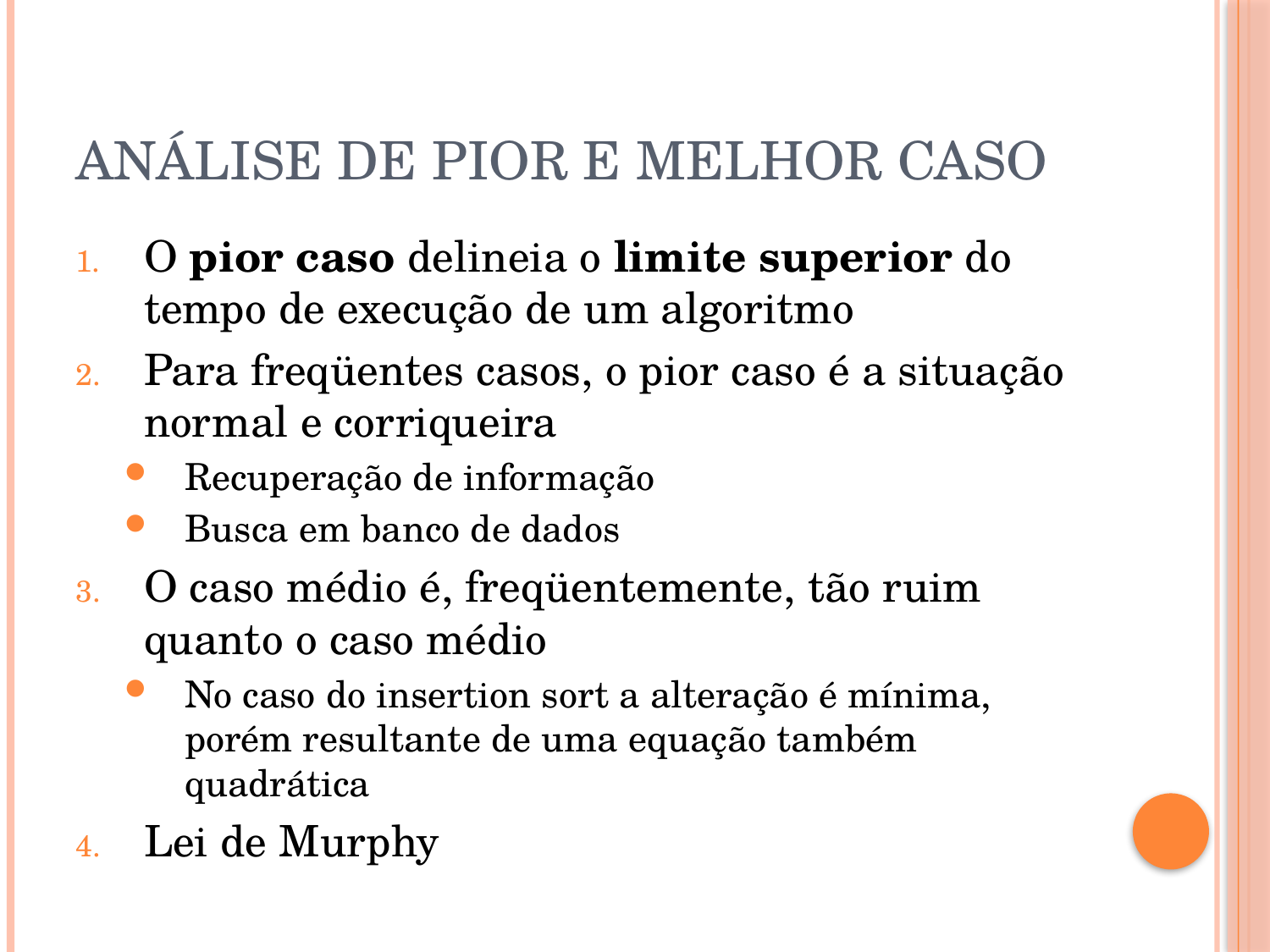

# Análise de pior e melhor caso
O pior caso delineia o limite superior do tempo de execução de um algoritmo
Para freqüentes casos, o pior caso é a situação normal e corriqueira
Recuperação de informação
Busca em banco de dados
O caso médio é, freqüentemente, tão ruim quanto o caso médio
No caso do insertion sort a alteração é mínima, porém resultante de uma equação também quadrática
Lei de Murphy